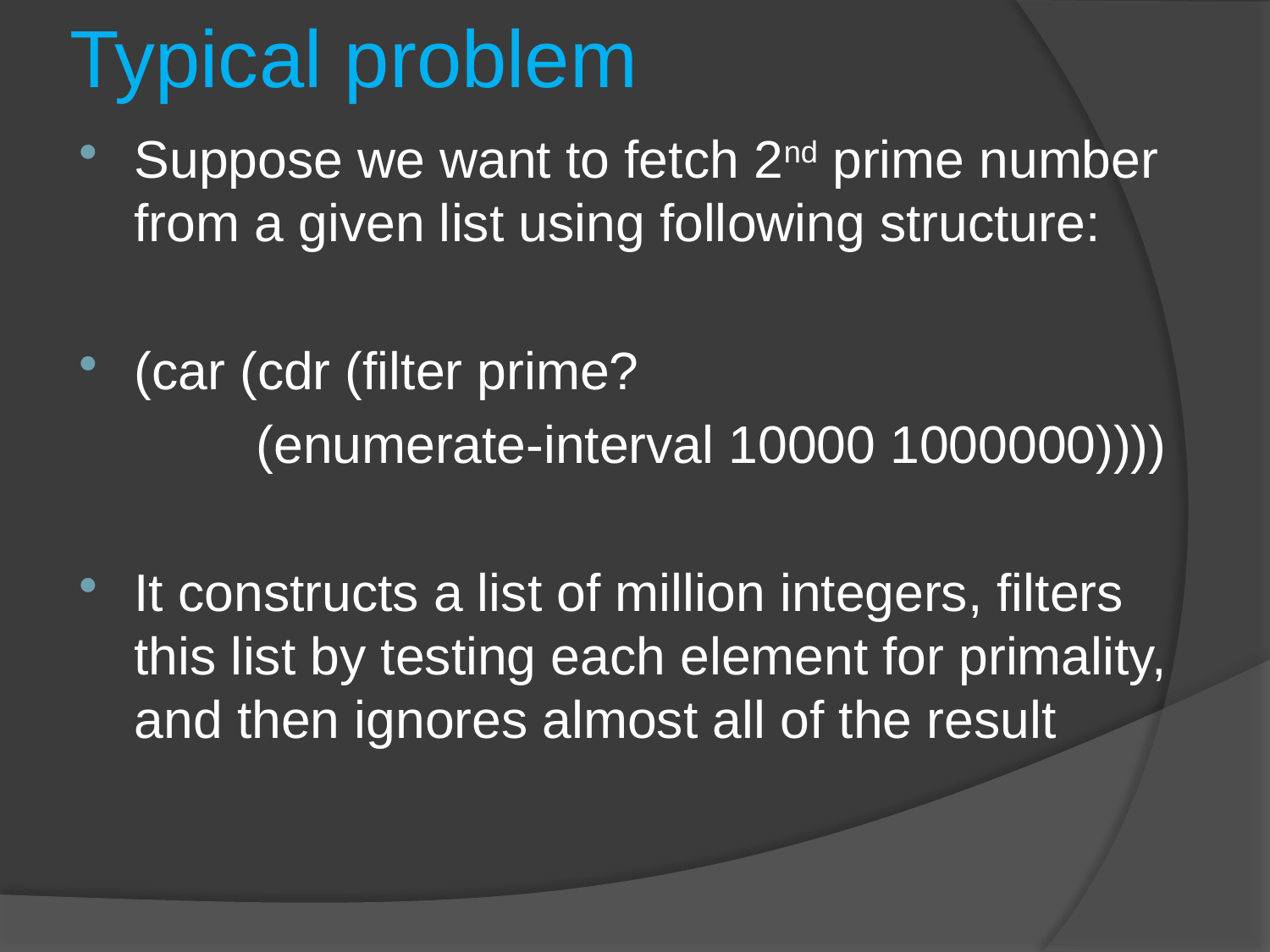

# Typical problem
Suppose we want to fetch 2nd prime number from a given list using following structure:

(car (cdr (filter prime?
            (enumerate-interval 10000 1000000))))

It constructs a list of million integers, filters this list by testing each element for primality, and then ignores almost all of the result